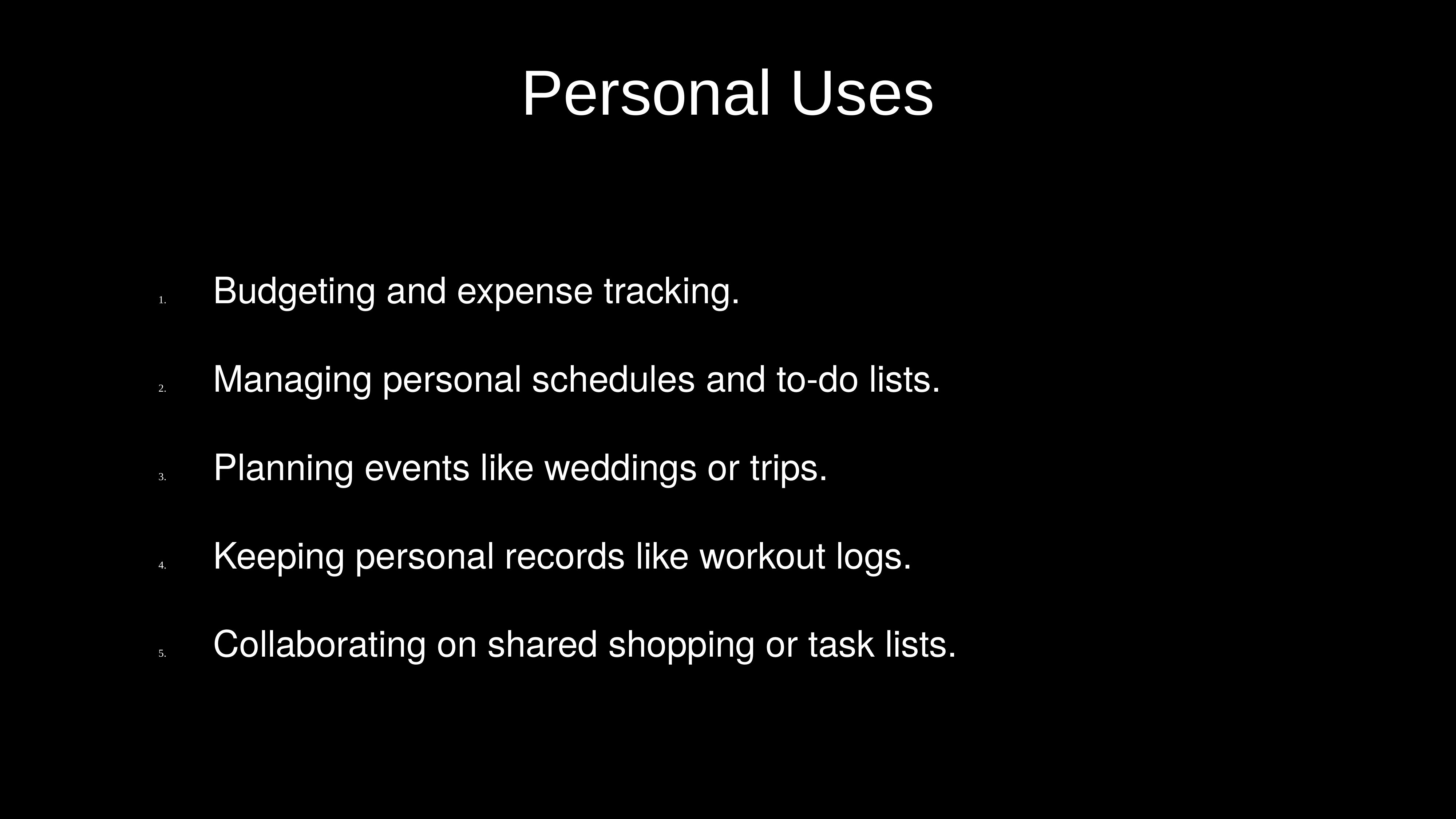

# Personal Uses
	1.	Budgeting and expense tracking.
	2.	Managing personal schedules and to-do lists.
	3.	Planning events like weddings or trips.
	4.	Keeping personal records like workout logs.
	5.	Collaborating on shared shopping or task lists.